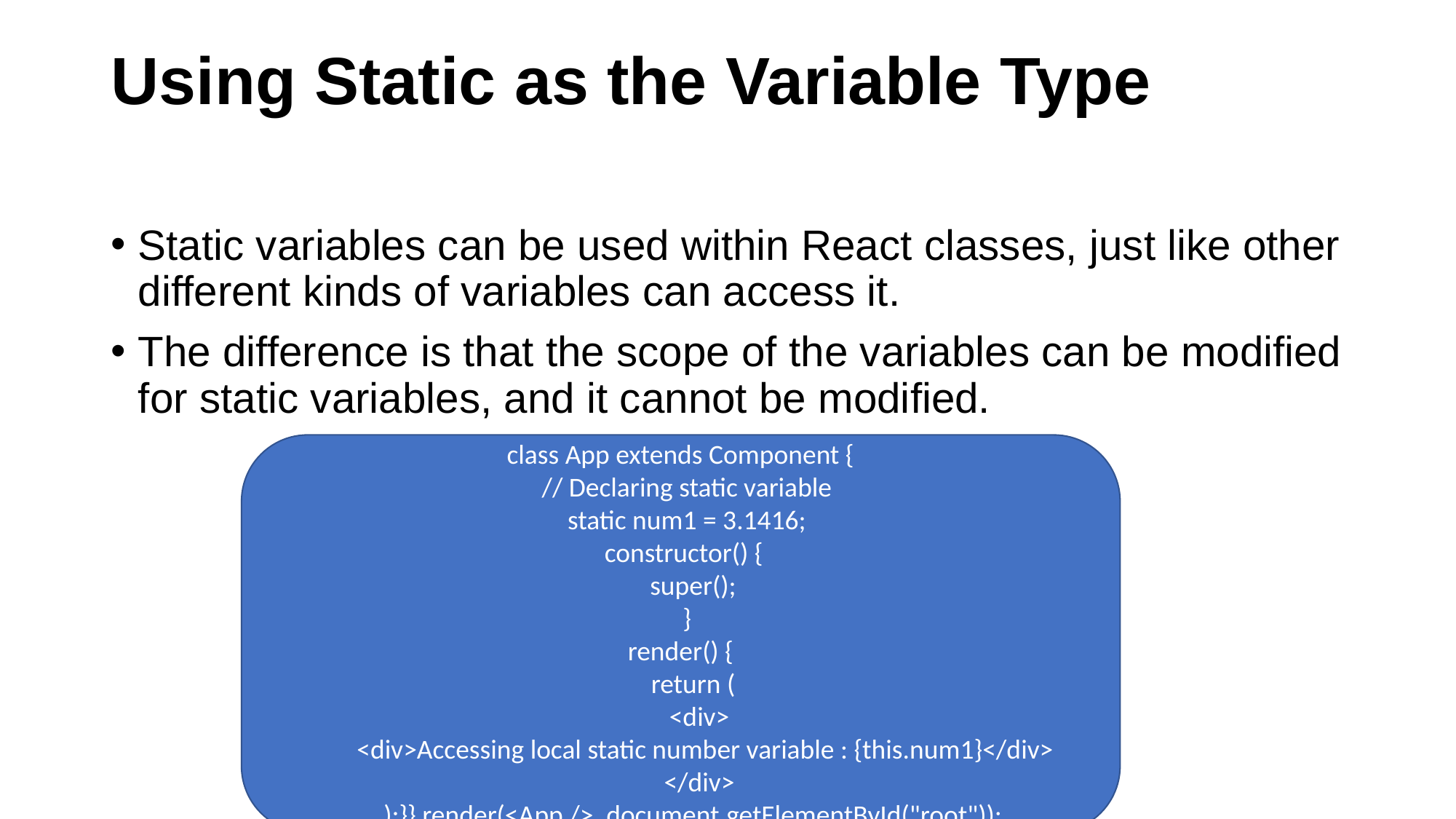

# Using Static as the Variable Type
Static variables can be used within React classes, just like other different kinds of variables can access it.
The difference is that the scope of the variables can be modified for static variables, and it cannot be modified.
class App extends Component {
  // Declaring static variable
  static num1 = 3.1416;
 constructor() {
    super();
  }
render() {
    return (
      <div>
        <div>Accessing local static number variable : {this.num1}</div>
      </div>
    );}} render(<App />, document.getElementById("root"));